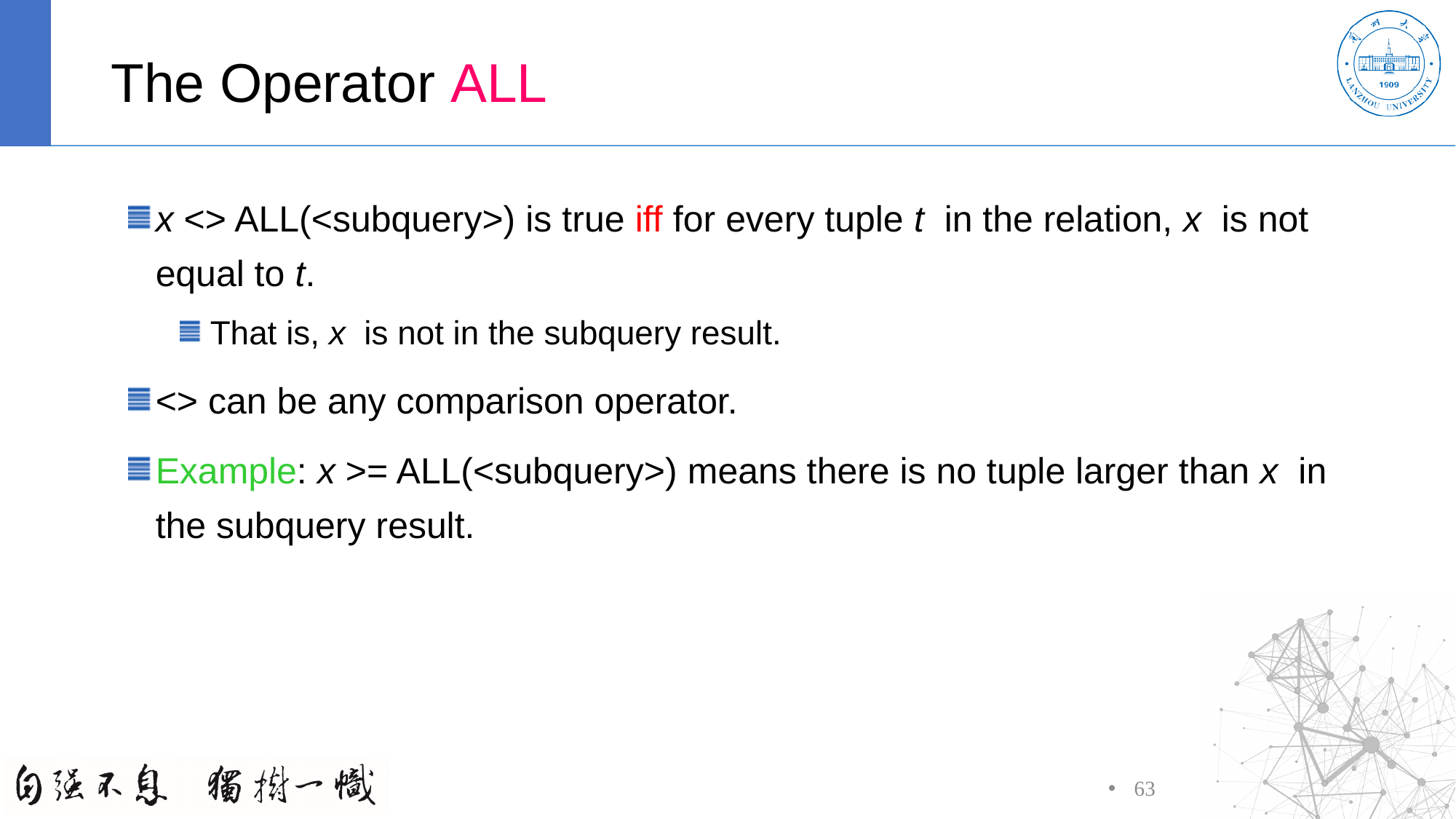

# The Operator ALL
x <> ALL(<subquery>) is true iff for every tuple t  in the relation, x  is not equal to t.
That is, x  is not in the subquery result.
<> can be any comparison operator.
Example: x >= ALL(<subquery>) means there is no tuple larger than x  in the subquery result.
63